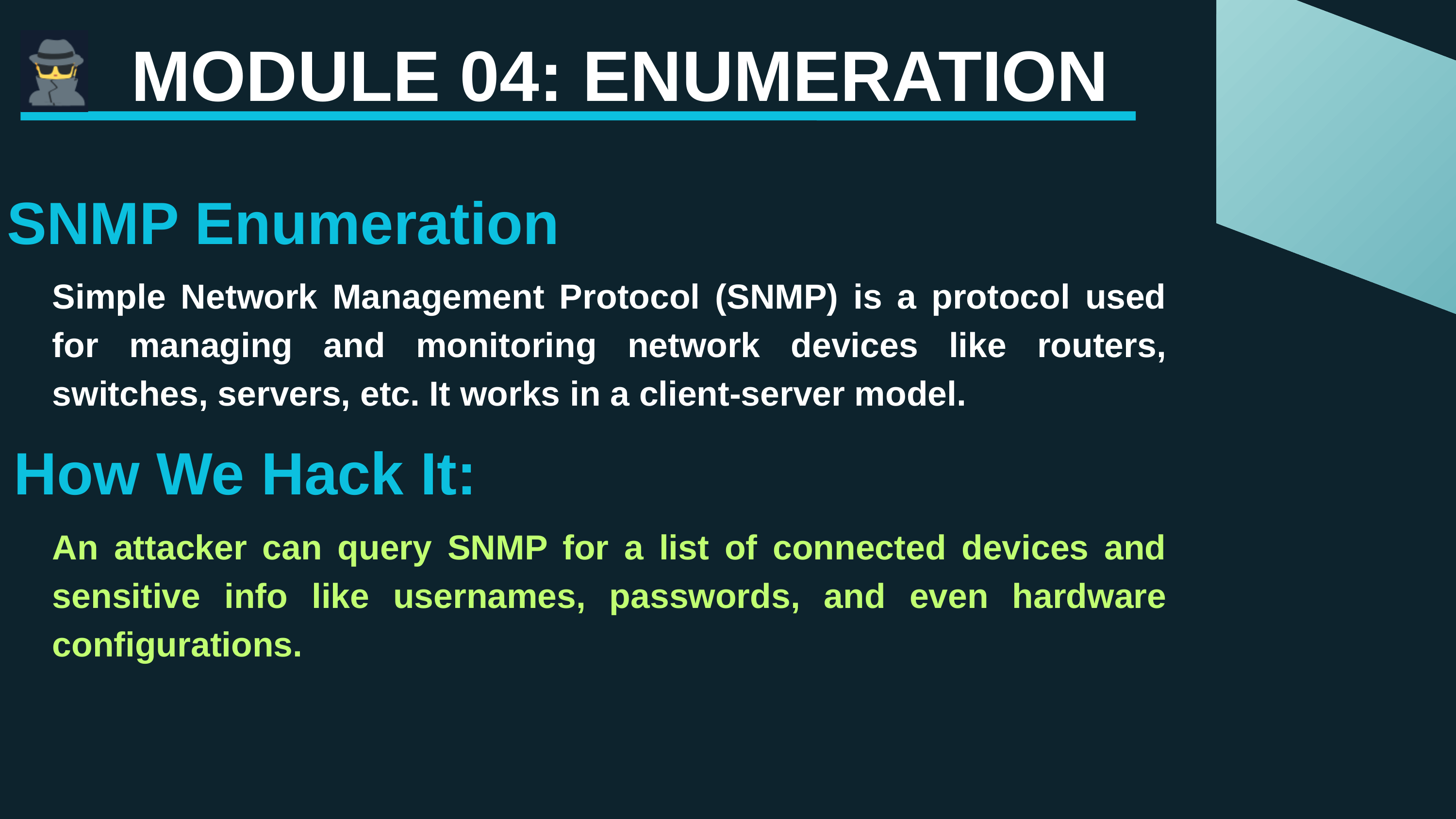

MODULE 04: ENUMERATION

SNMP Enumeration
Simple Network Management Protocol (SNMP) is a protocol used for managing and monitoring network devices like routers, switches, servers, etc. It works in a client-server model.
How We Hack It:
An attacker can query SNMP for a list of connected devices and sensitive info like usernames, passwords, and even hardware configurations.